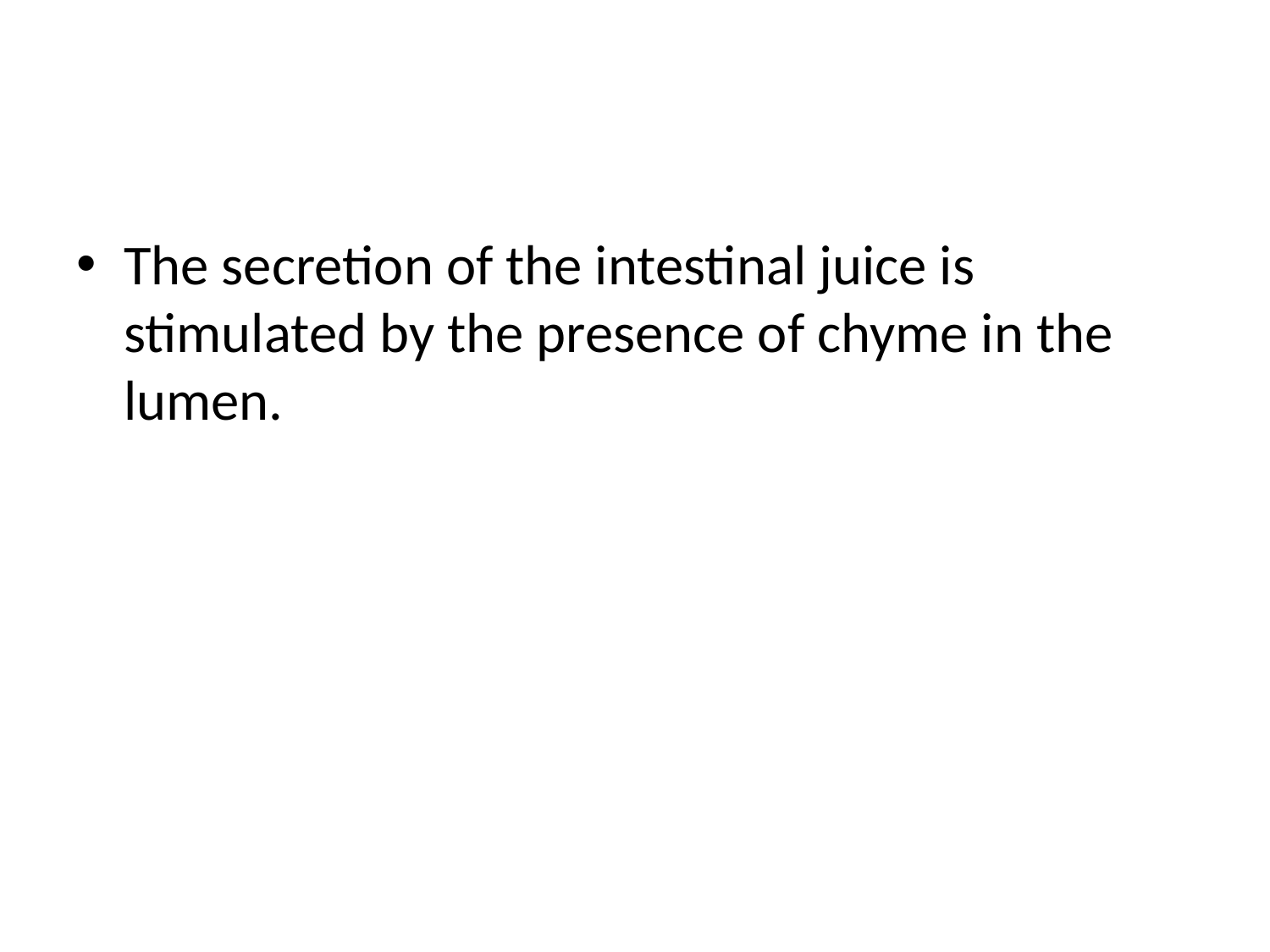

#
The secretion of the intestinal juice is stimulated by the presence of chyme in the lumen.